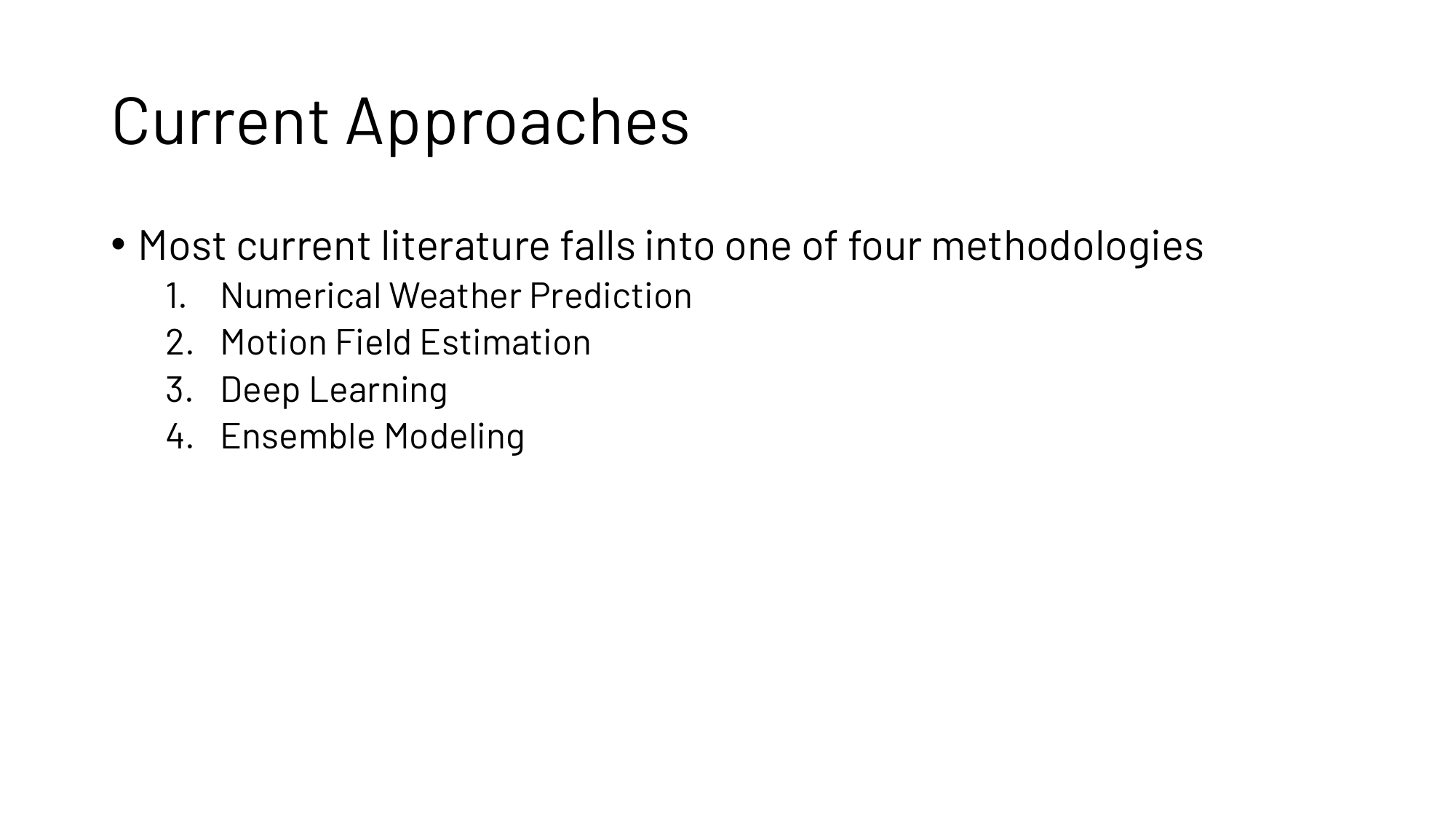

# Current Approaches
Most current literature falls into one of four methodologies
Numerical Weather Prediction
Motion Field Estimation
Deep Learning
Ensemble Modeling